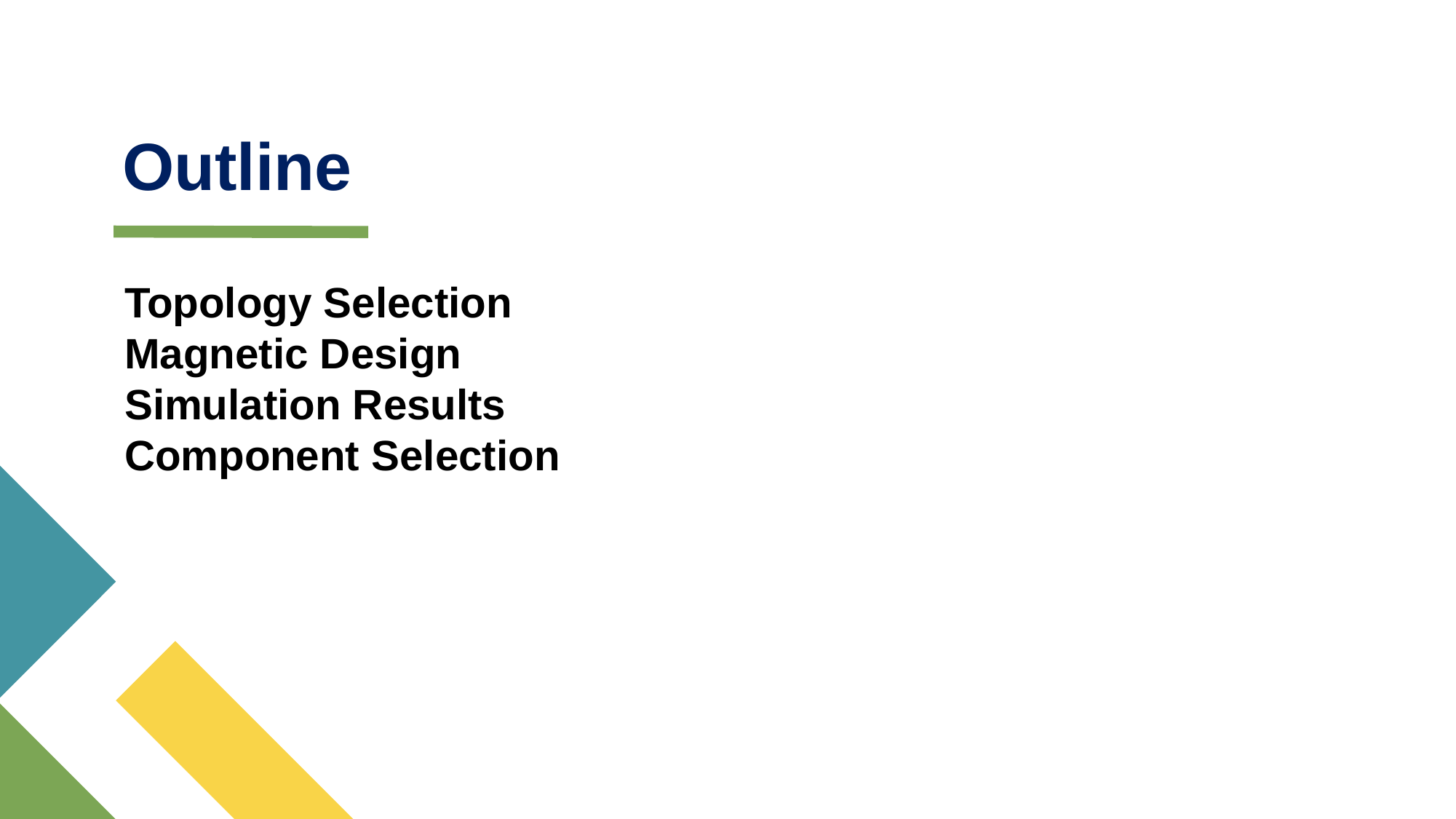

# Outline
Topology Selection
Magnetic Design
Simulation Results
Component Selection